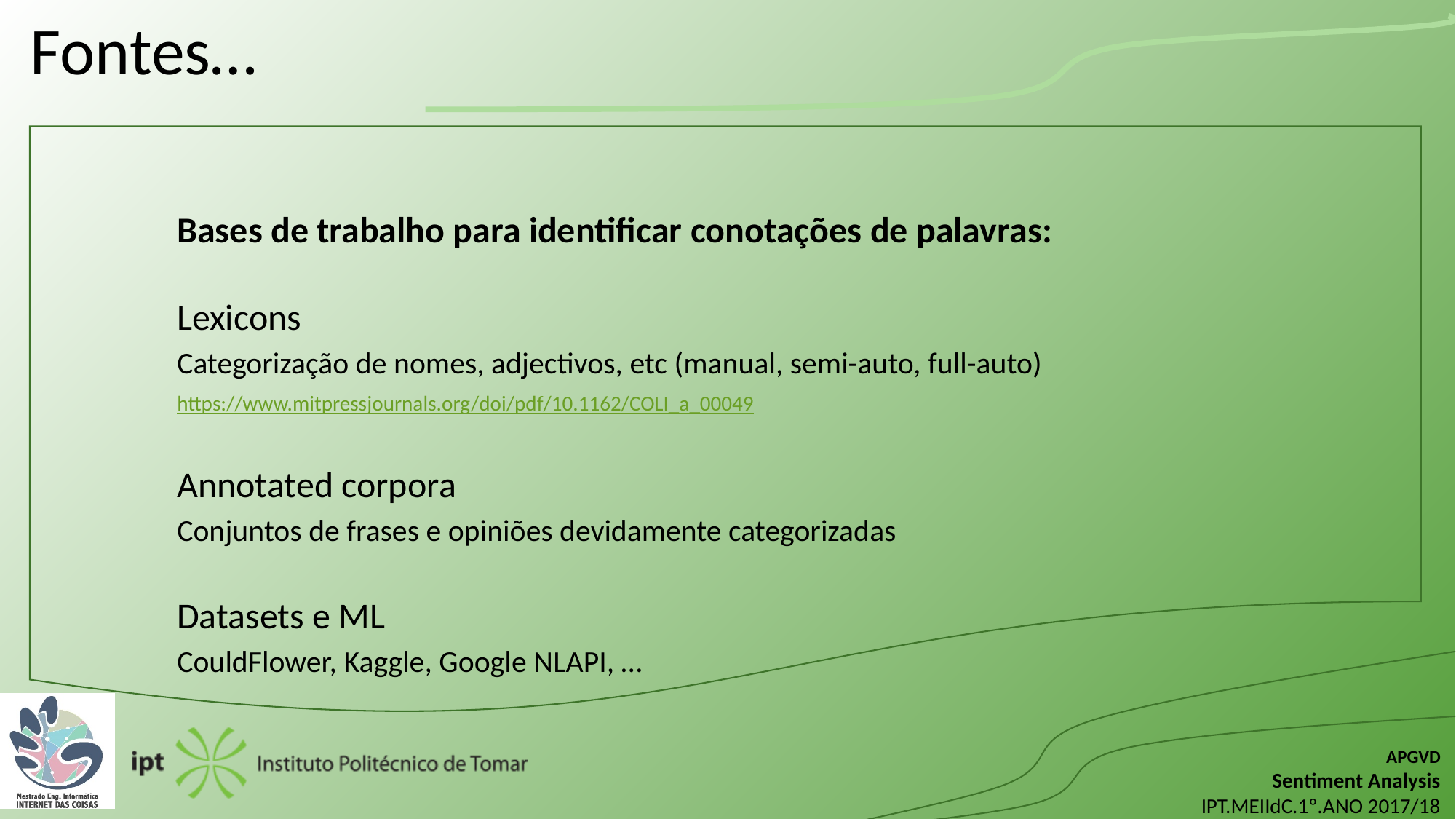

Fontes…

	Bases de trabalho para identificar conotações de palavras:

	Lexicons
	Categorização de nomes, adjectivos, etc (manual, semi-auto, full-auto)
	https://www.mitpressjournals.org/doi/pdf/10.1162/COLI_a_00049

	Annotated corpora
	Conjuntos de frases e opiniões devidamente categorizadas

	Datasets e ML
	CouldFlower, Kaggle, Google NLAPI, …